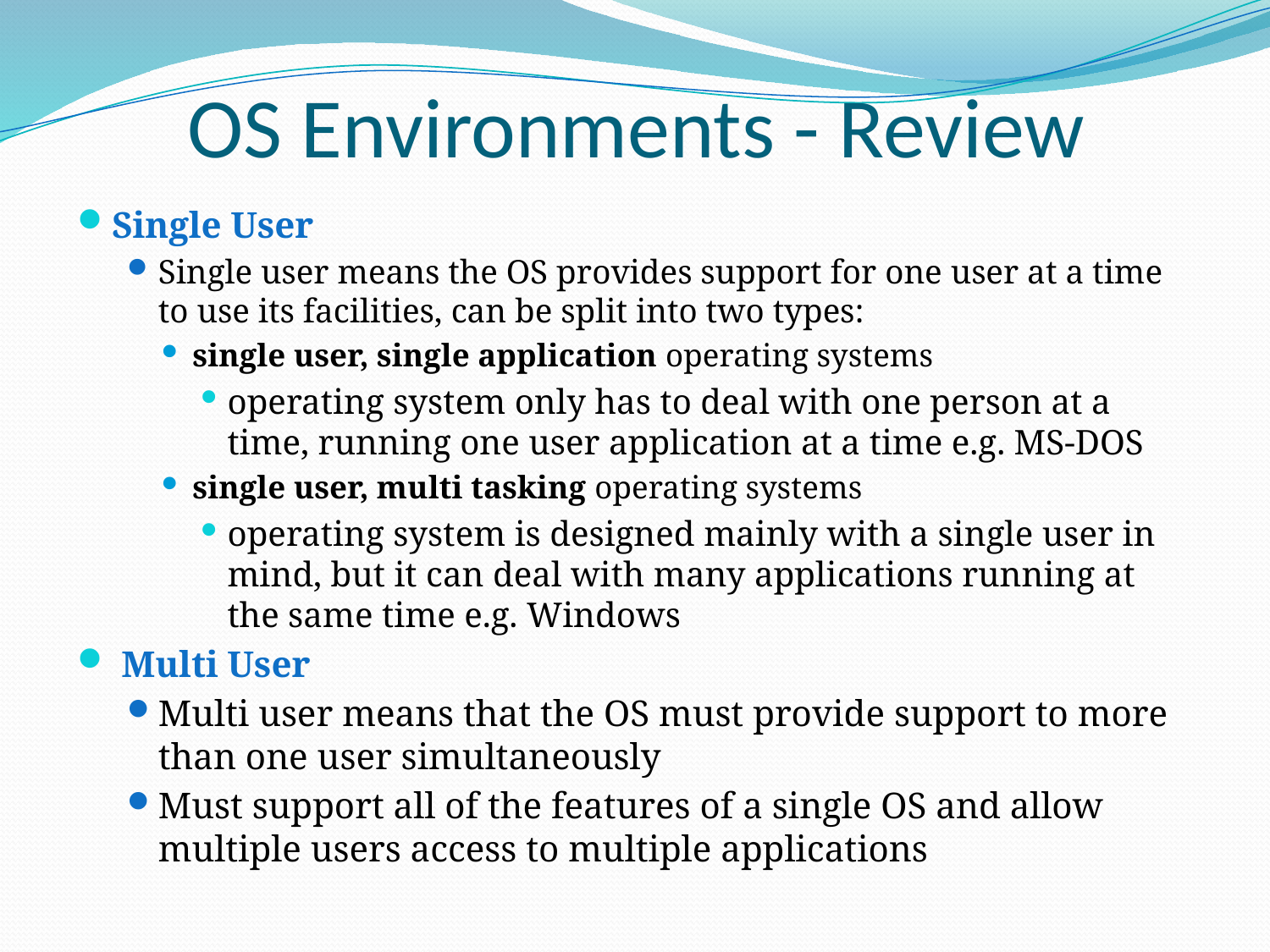

# OS Environments - Review
Single User
Single user means the OS provides support for one user at a time to use its facilities, can be split into two types:
single user, single application operating systems
operating system only has to deal with one person at a time, running one user application at a time e.g. MS-DOS
single user, multi tasking operating systems
operating system is designed mainly with a single user in mind, but it can deal with many applications running at the same time e.g. Windows
 Multi User
Multi user means that the OS must provide support to more than one user simultaneously
Must support all of the features of a single OS and allow multiple users access to multiple applications